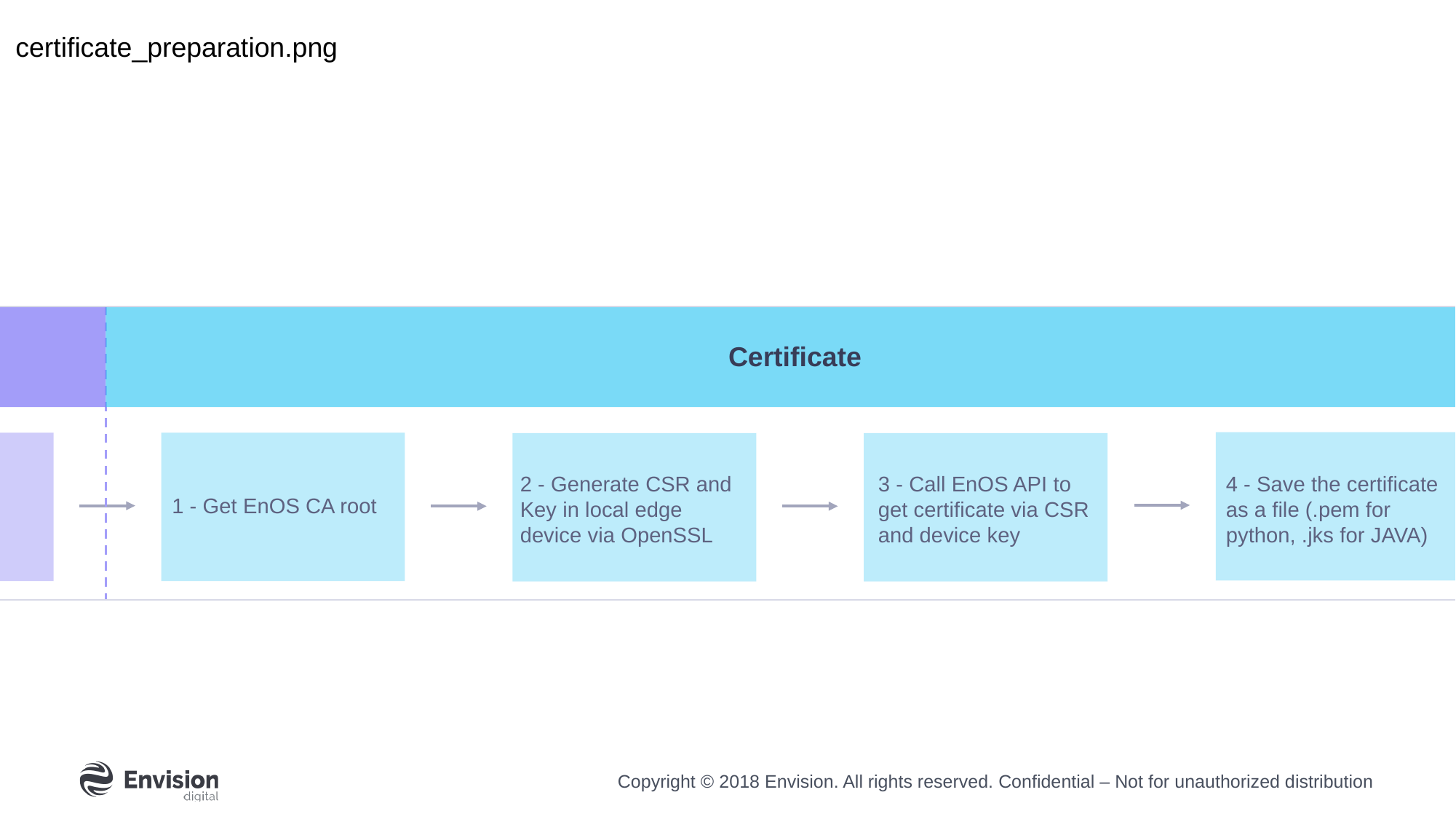

certificate_preparation.png

Prepare
Certificate

0 - Define models, products, and create devices in EnOS console
2 - Generate CSR and Key in local edge device via OpenSSL
3 - Call EnOS API to get certificate via CSR and device key
4 - Save the certificate as a file (.pem for python, .jks for JAVA)
1 - Get EnOS CA root